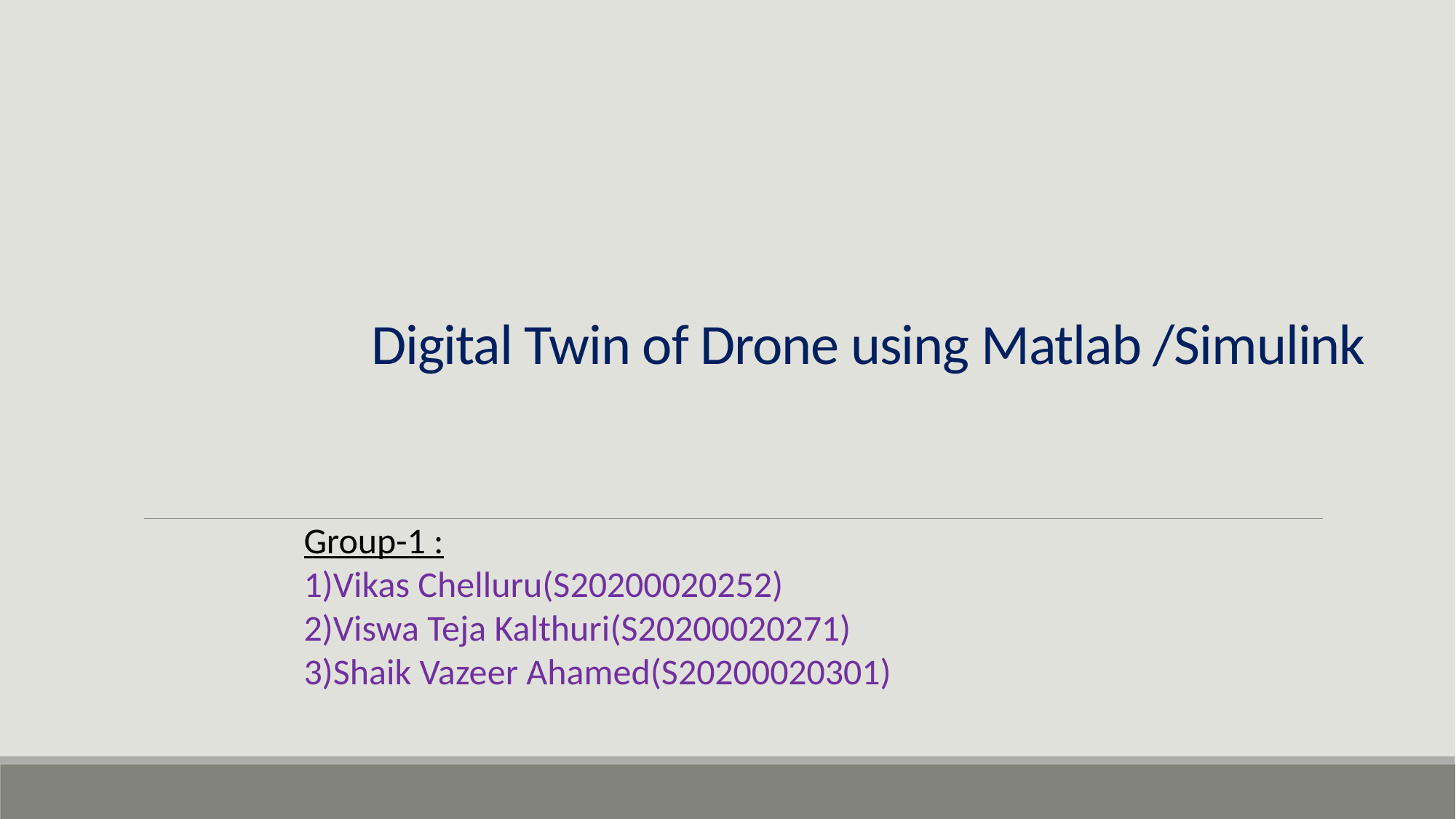

# Digital Twin of Drone using Matlab /Simulink
Group-1 :
1)Vikas Chelluru(S20200020252)
2)Viswa Teja Kalthuri(S20200020271)
3)Shaik Vazeer Ahamed(S20200020301)